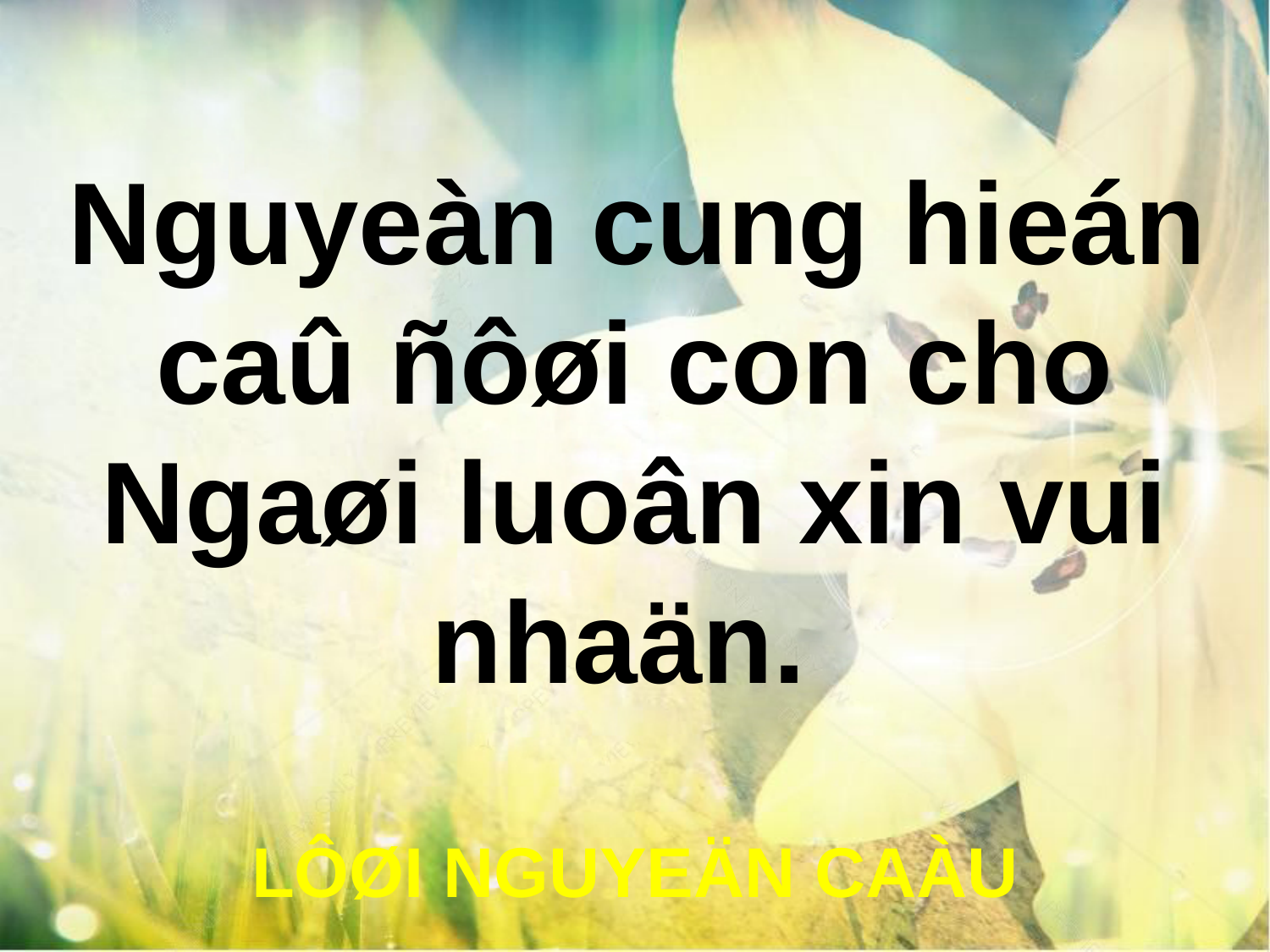

Nguyeàn cung hieán
caû ñôøi con cho Ngaøi luoân xin vui nhaän.
LÔØI NGUYEÄN CAÀU